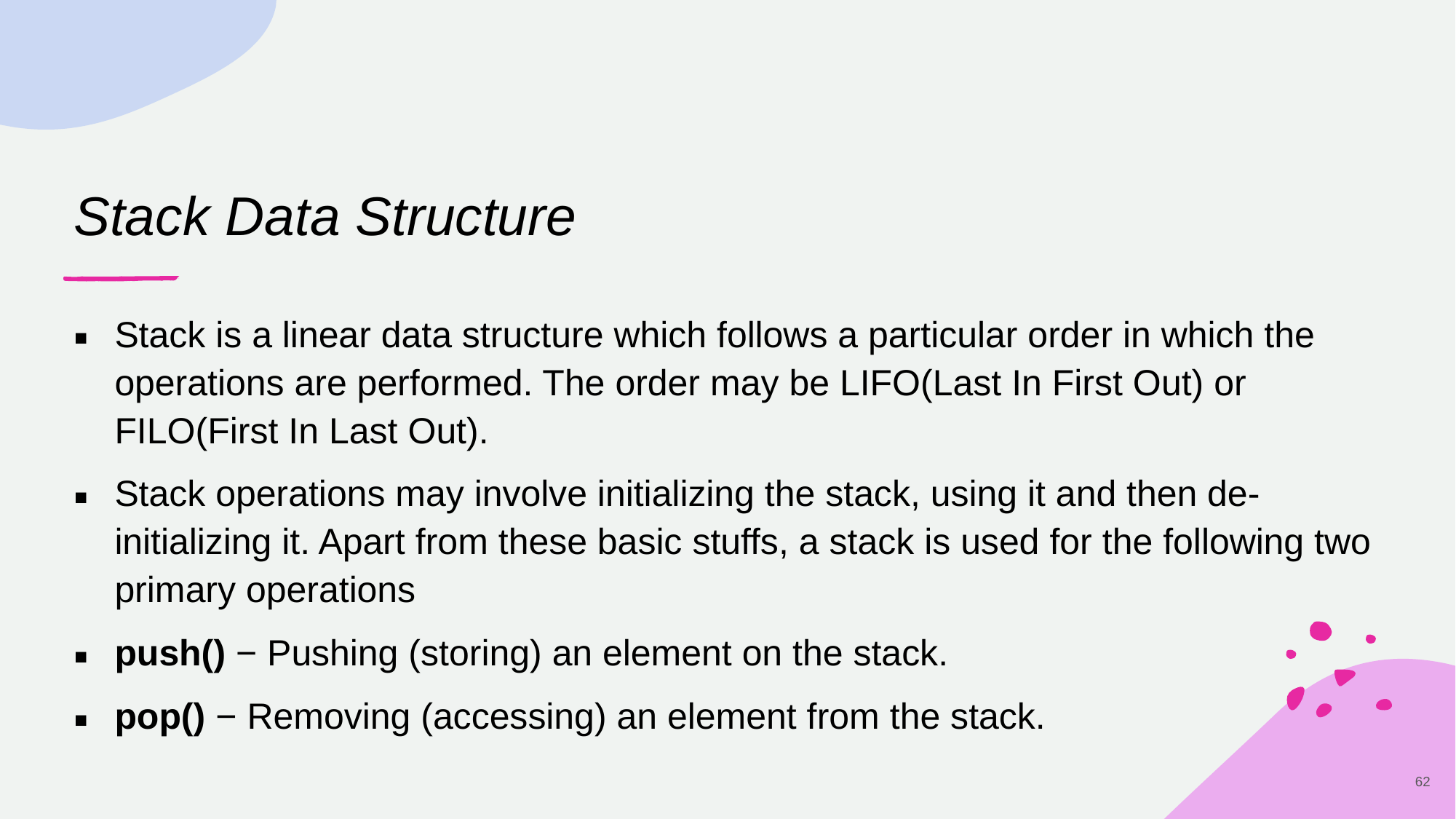

# Stack Data Structure
Stack is a linear data structure which follows a particular order in which the operations are performed. The order may be LIFO(Last In First Out) or FILO(First In Last Out).
Stack operations may involve initializing the stack, using it and then de-initializing it. Apart from these basic stuffs, a stack is used for the following two primary operations
push() − Pushing (storing) an element on the stack.
pop() − Removing (accessing) an element from the stack.

62